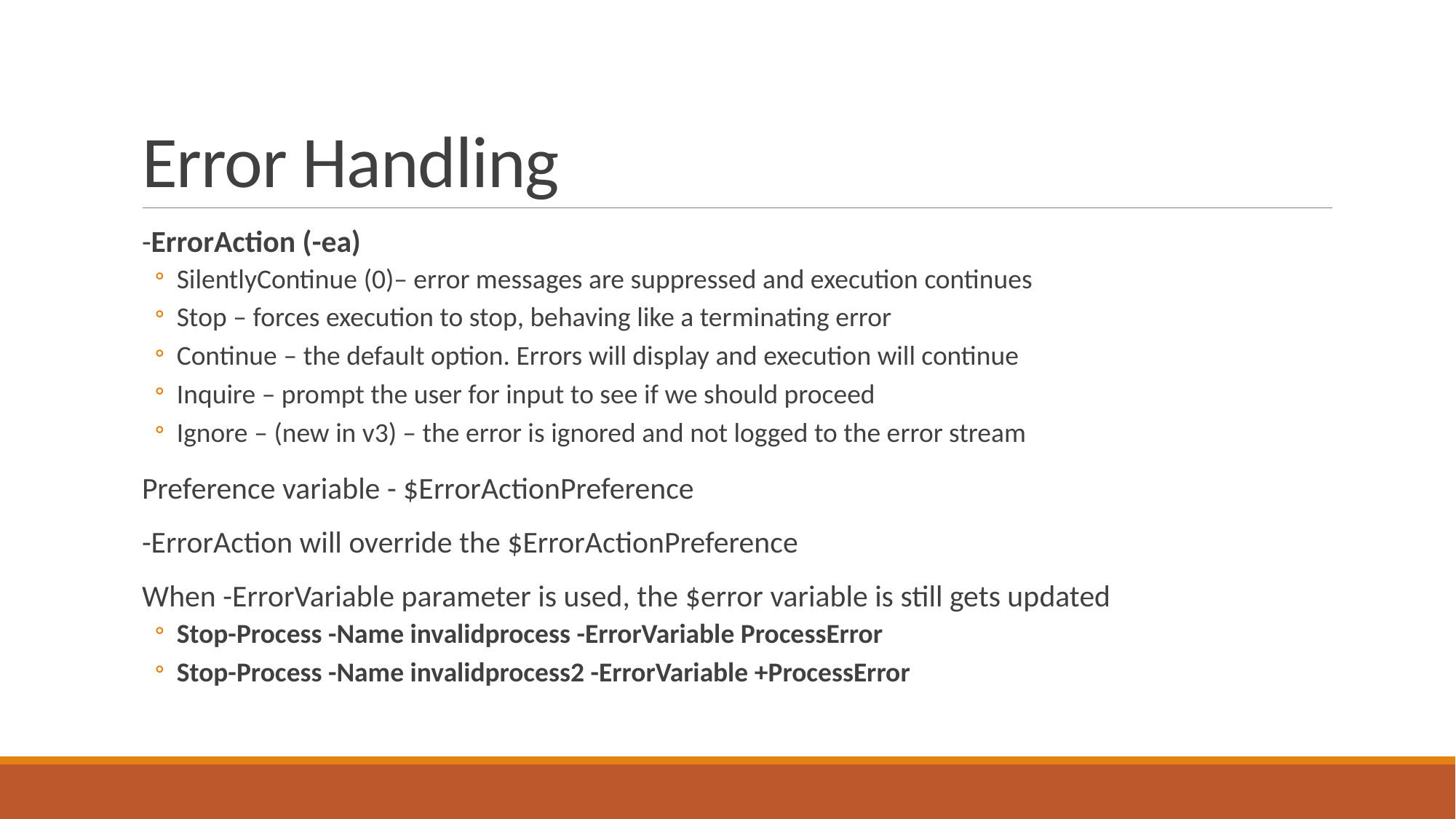

# Error Handling
-ErrorAction (-ea)
SilentlyContinue (0)– error messages are suppressed and execution continues
Stop – forces execution to stop, behaving like a terminating error
Continue – the default option. Errors will display and execution will continue
Inquire – prompt the user for input to see if we should proceed
Ignore – (new in v3) – the error is ignored and not logged to the error stream
Preference variable - $ErrorActionPreference
-ErrorAction will override the $ErrorActionPreference
When -ErrorVariable parameter is used, the $error variable is still gets updated
Stop-Process -Name invalidprocess -ErrorVariable ProcessError
Stop-Process -Name invalidprocess2 -ErrorVariable +ProcessError